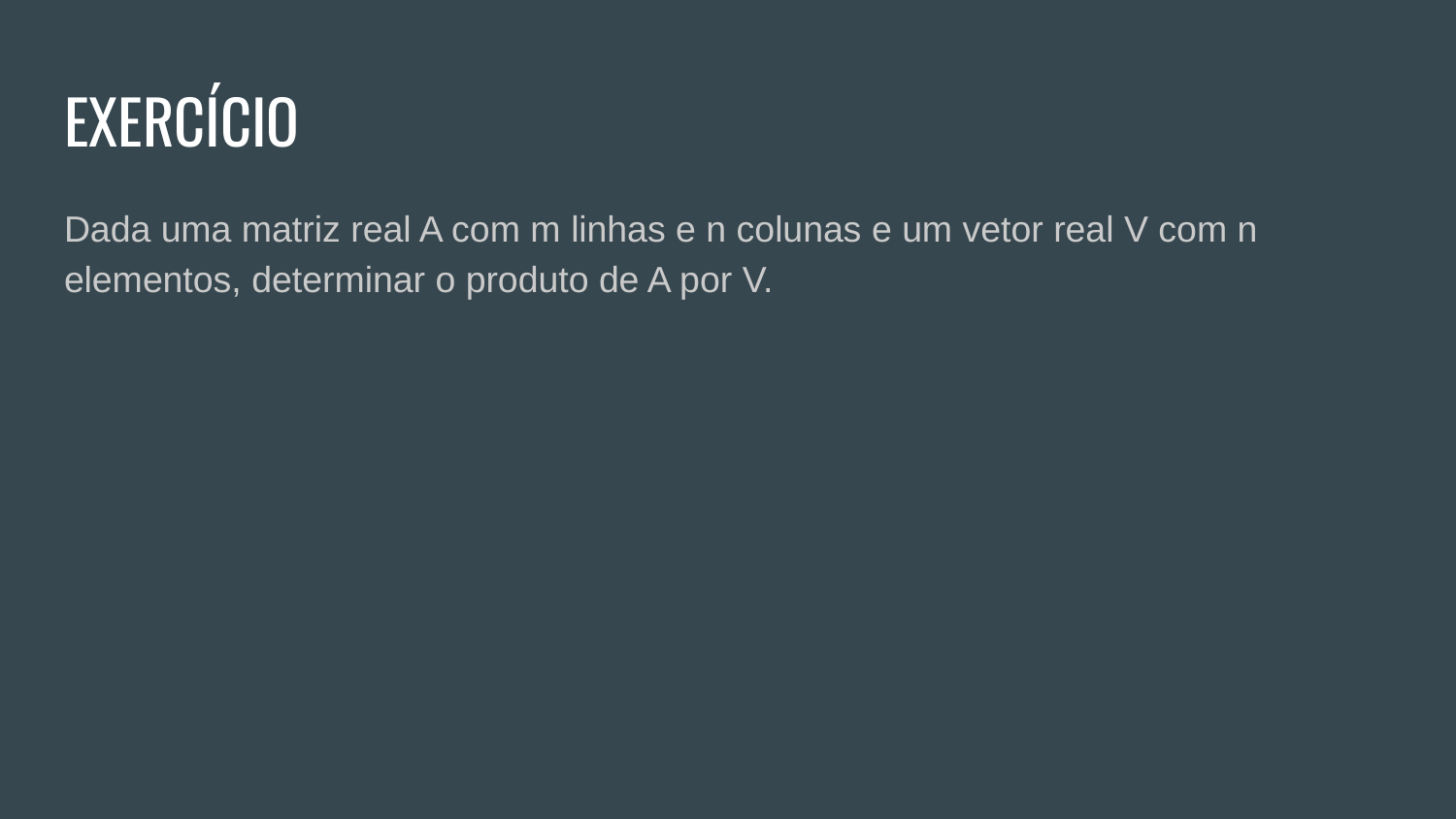

# EXERCÍCIO
Dada uma matriz real A com m linhas e n colunas e um vetor real V com n elementos, determinar o produto de A por V.